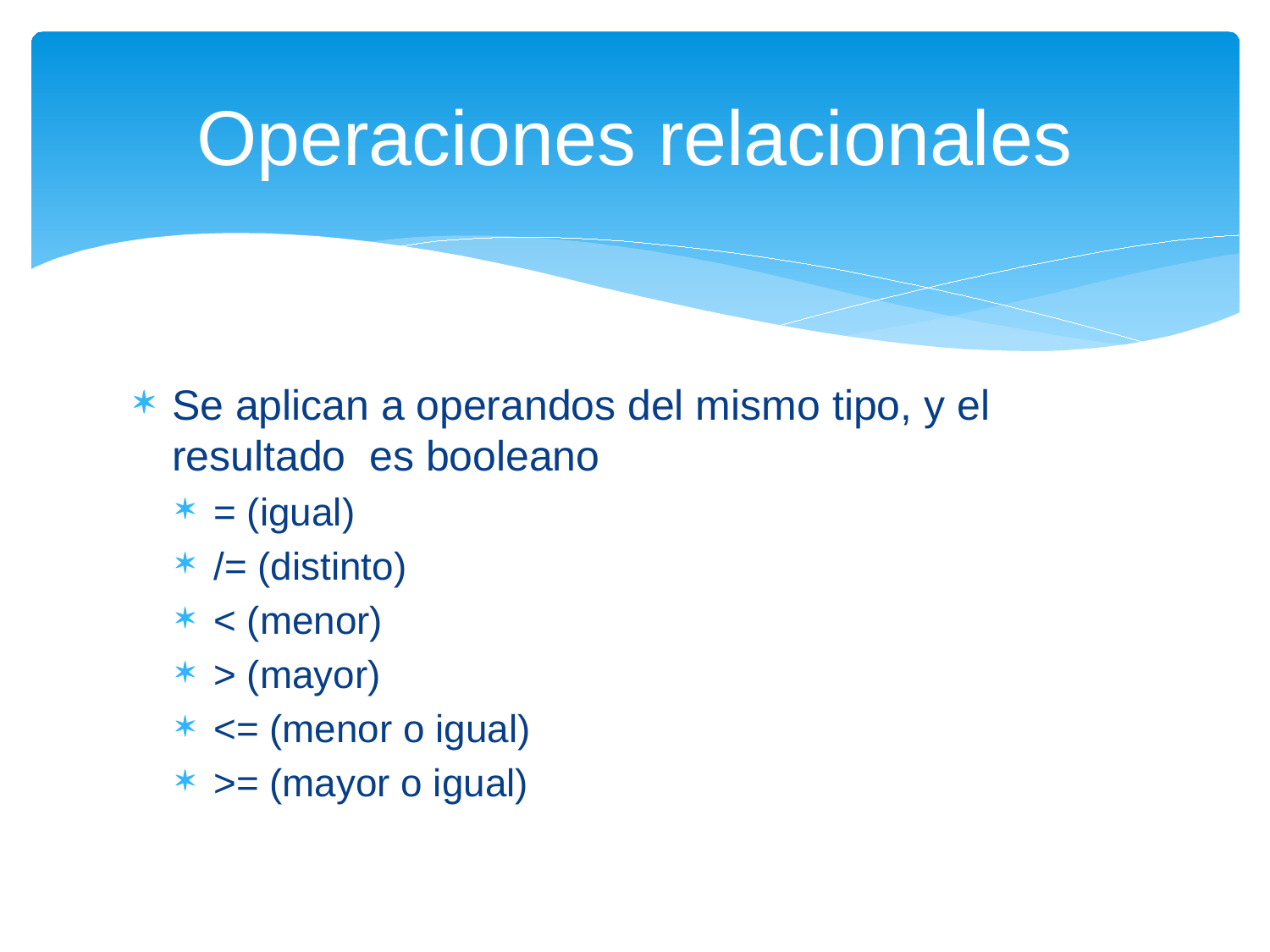

# Operaciones relacionales
Se aplican a operandos del mismo tipo, y el resultado  es booleano
= (igual)
/= (distinto)
< (menor)
> (mayor)
<= (menor o igual)
>= (mayor o igual)